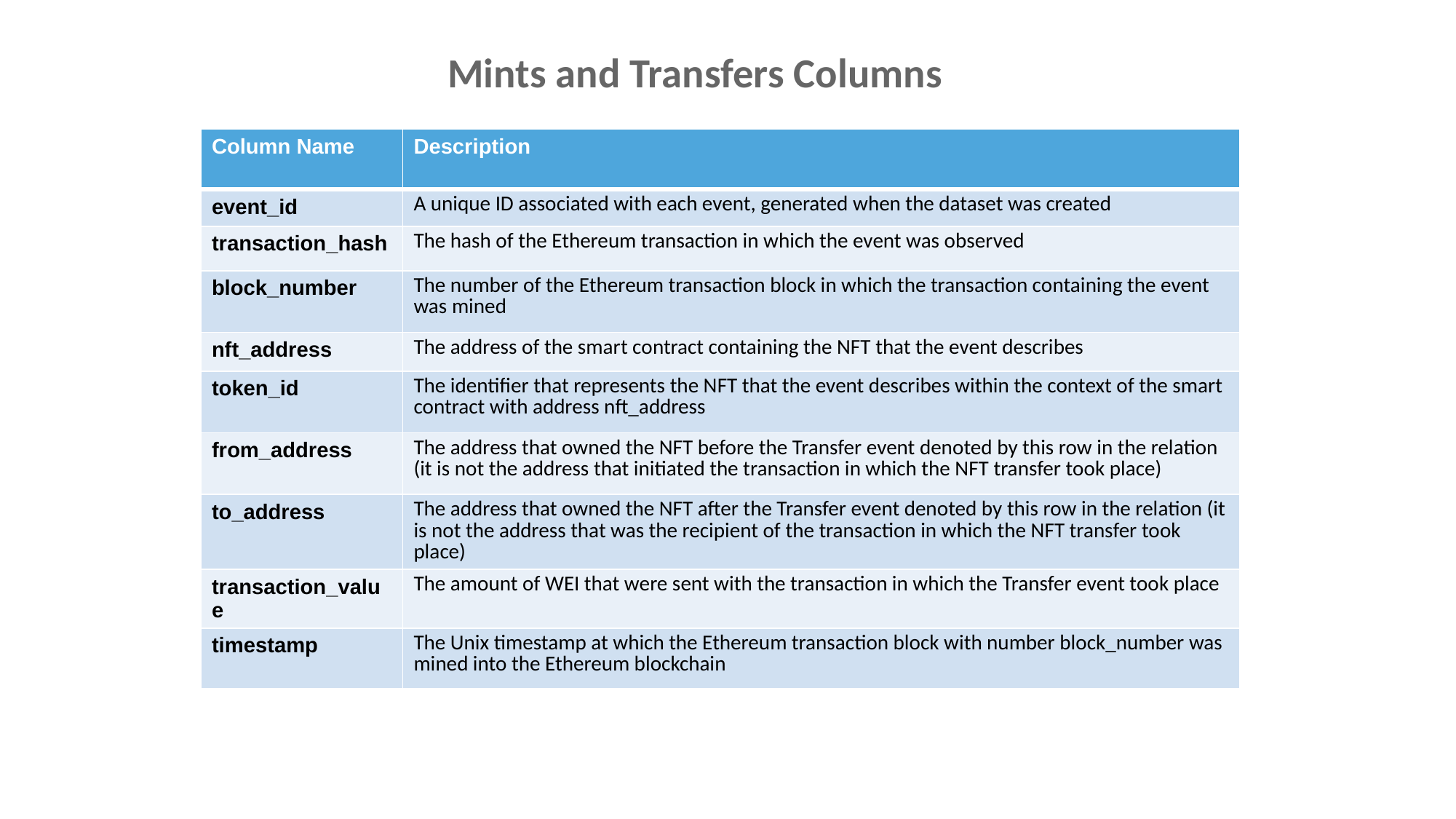

# Mints and Transfers Columns
| Column Name | Description |
| --- | --- |
| event\_id | A unique ID associated with each event, generated when the dataset was created |
| transaction\_hash | The hash of the Ethereum transaction in which the event was observed |
| block\_number | The number of the Ethereum transaction block in which the transaction containing the event was mined |
| nft\_address | The address of the smart contract containing the NFT that the event describes |
| token\_id | The identifier that represents the NFT that the event describes within the context of the smart contract with address nft\_address |
| from\_address | The address that owned the NFT before the Transfer event denoted by this row in the relation (it is not the address that initiated the transaction in which the NFT transfer took place) |
| to\_address | The address that owned the NFT after the Transfer event denoted by this row in the relation (it is not the address that was the recipient of the transaction in which the NFT transfer took place) |
| transaction\_value | The amount of WEI that were sent with the transaction in which the Transfer event took place |
| timestamp | The Unix timestamp at which the Ethereum transaction block with number block\_number was mined into the Ethereum blockchain |